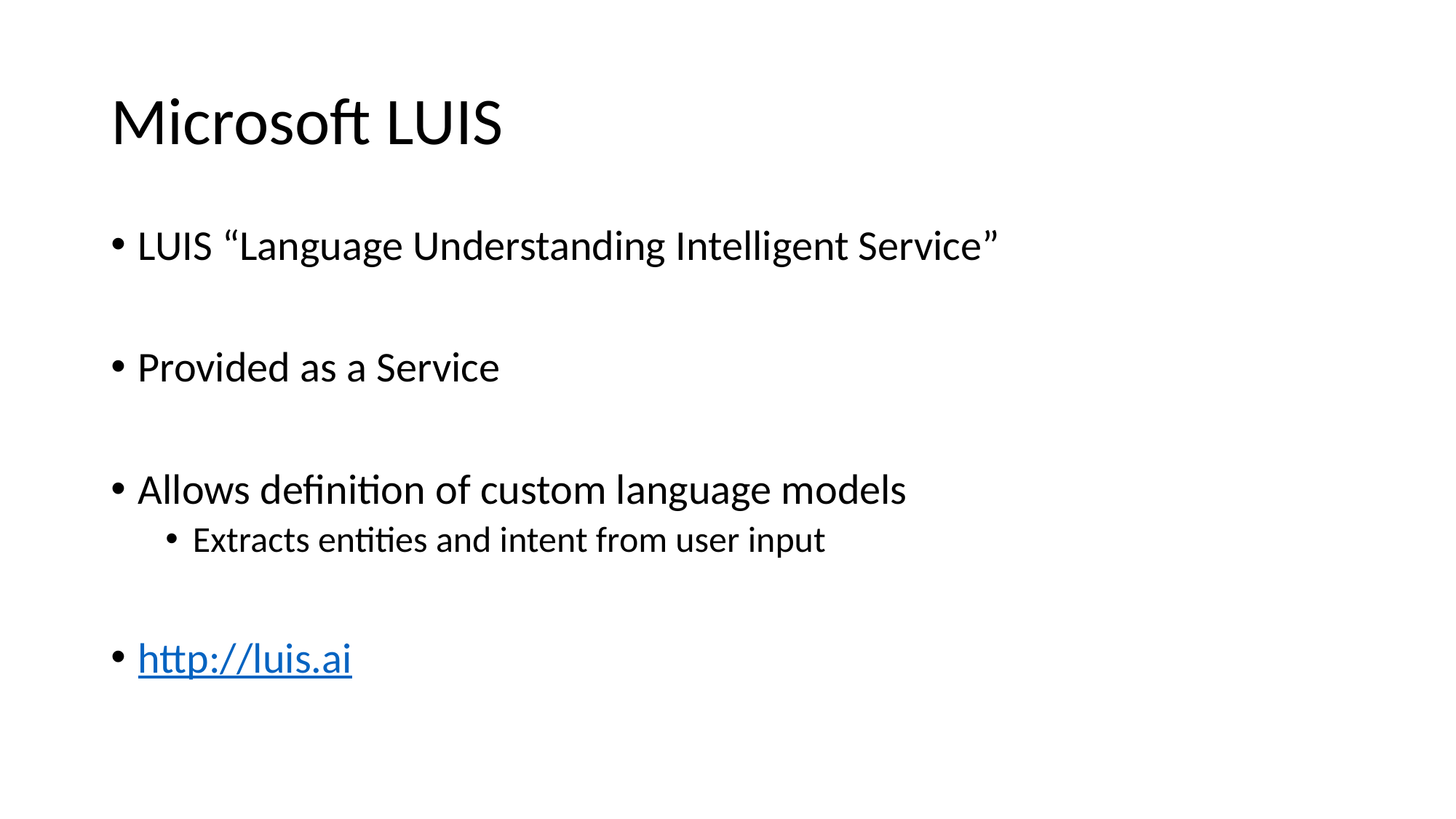

# Microsoft LUIS
LUIS “Language Understanding Intelligent Service”

Provided as a Service

Allows definition of custom language models
Extracts entities and intent from user input

http://luis.ai